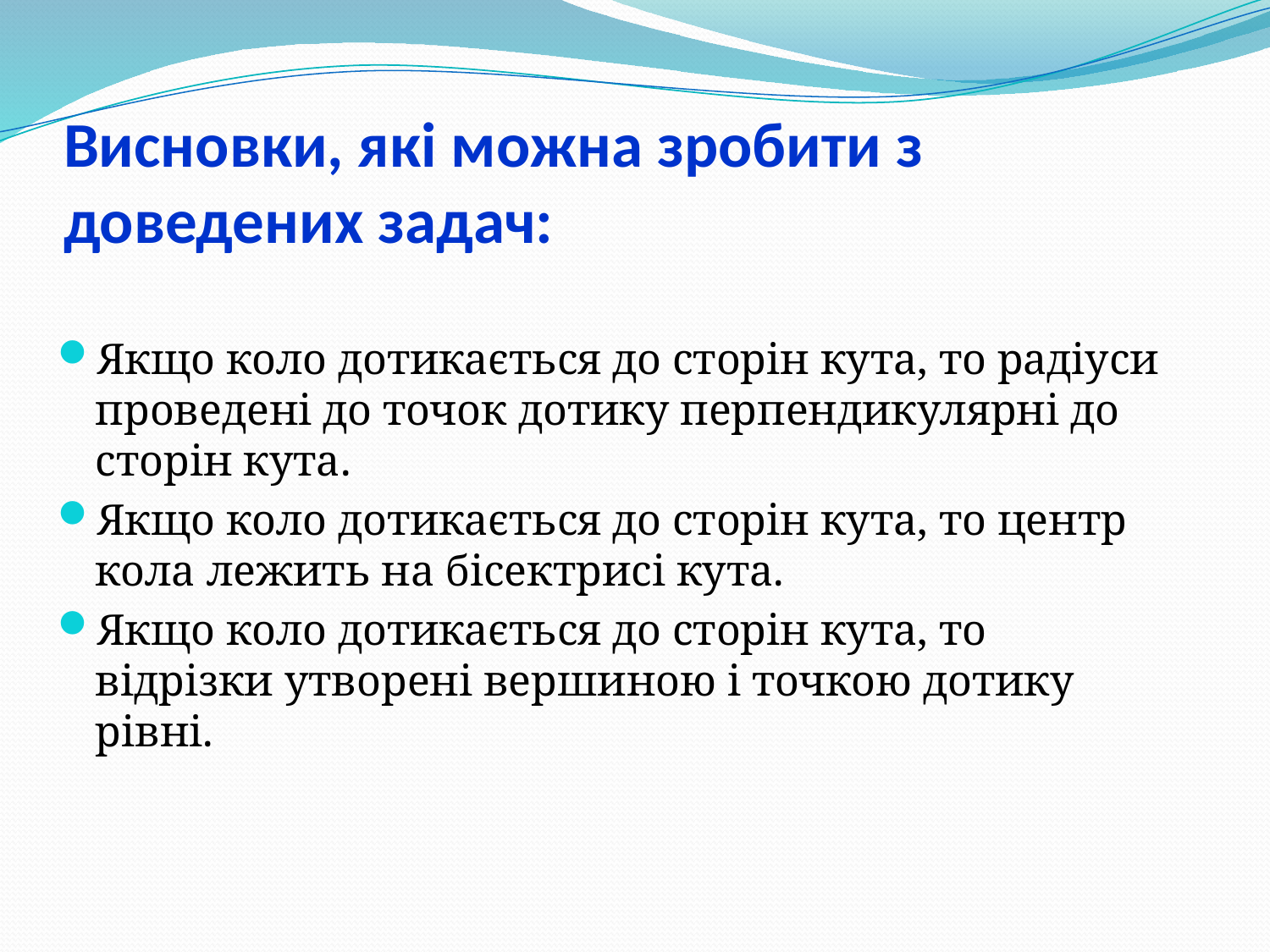

# Висновки, які можна зробити з доведених задач:
Якщо коло дотикається до сторін кута, то радіуси проведені до точок дотику перпендикулярні до сторін кута.
Якщо коло дотикається до сторін кута, то центр кола лежить на бісектрисі кута.
Якщо коло дотикається до сторін кута, то відрізки утворені вершиною і точкою дотику рівні.